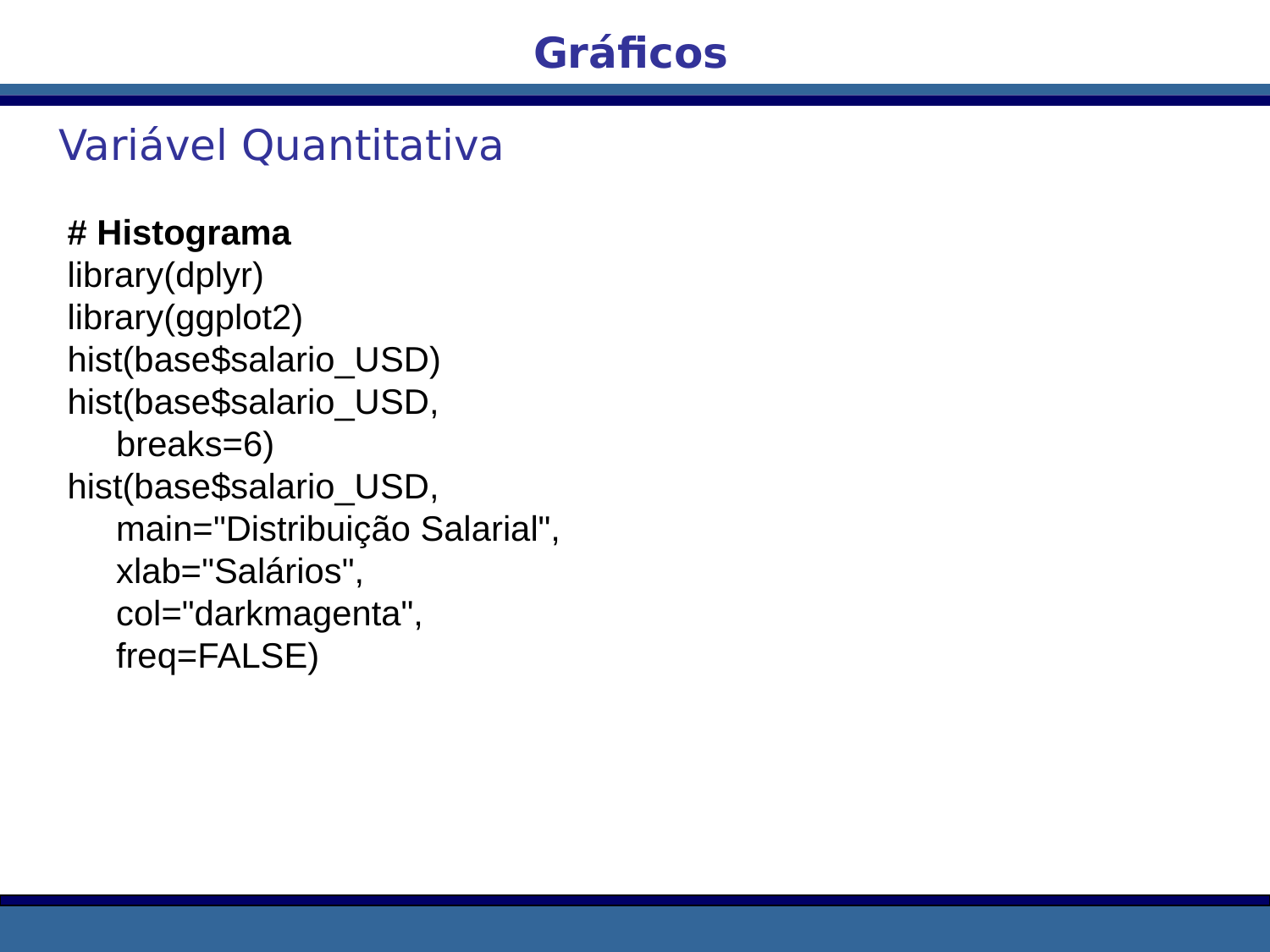

Gráficos
Variável Quantitativa
# Histograma
library(dplyr)
library(ggplot2)
hist(base$salario_USD)
hist(base$salario_USD,
     breaks=6)
hist(base$salario_USD,
     main="Distribuição Salarial",
     xlab="Salários",
     col="darkmagenta",
     freq=FALSE)